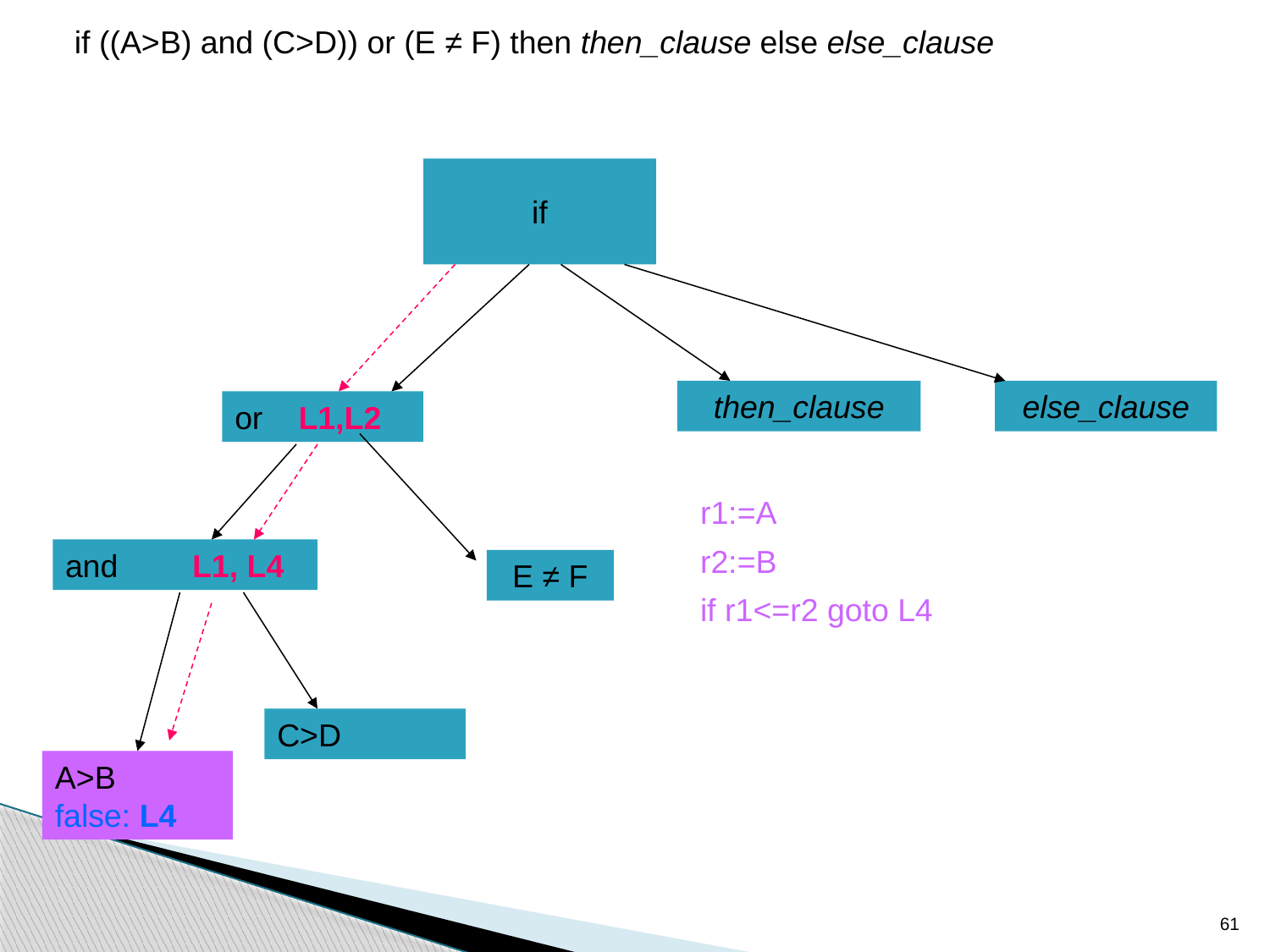

if ((A>B) and (C>D)) or (E ≠ F) then then_clause else else_clause
if

then_clause
else_clause
or    L1,L2

r1:=A
r2:=B
if r1<=r2 goto L4
and	L1, L4
E ≠ F

C>D
A>B    false: L4
61